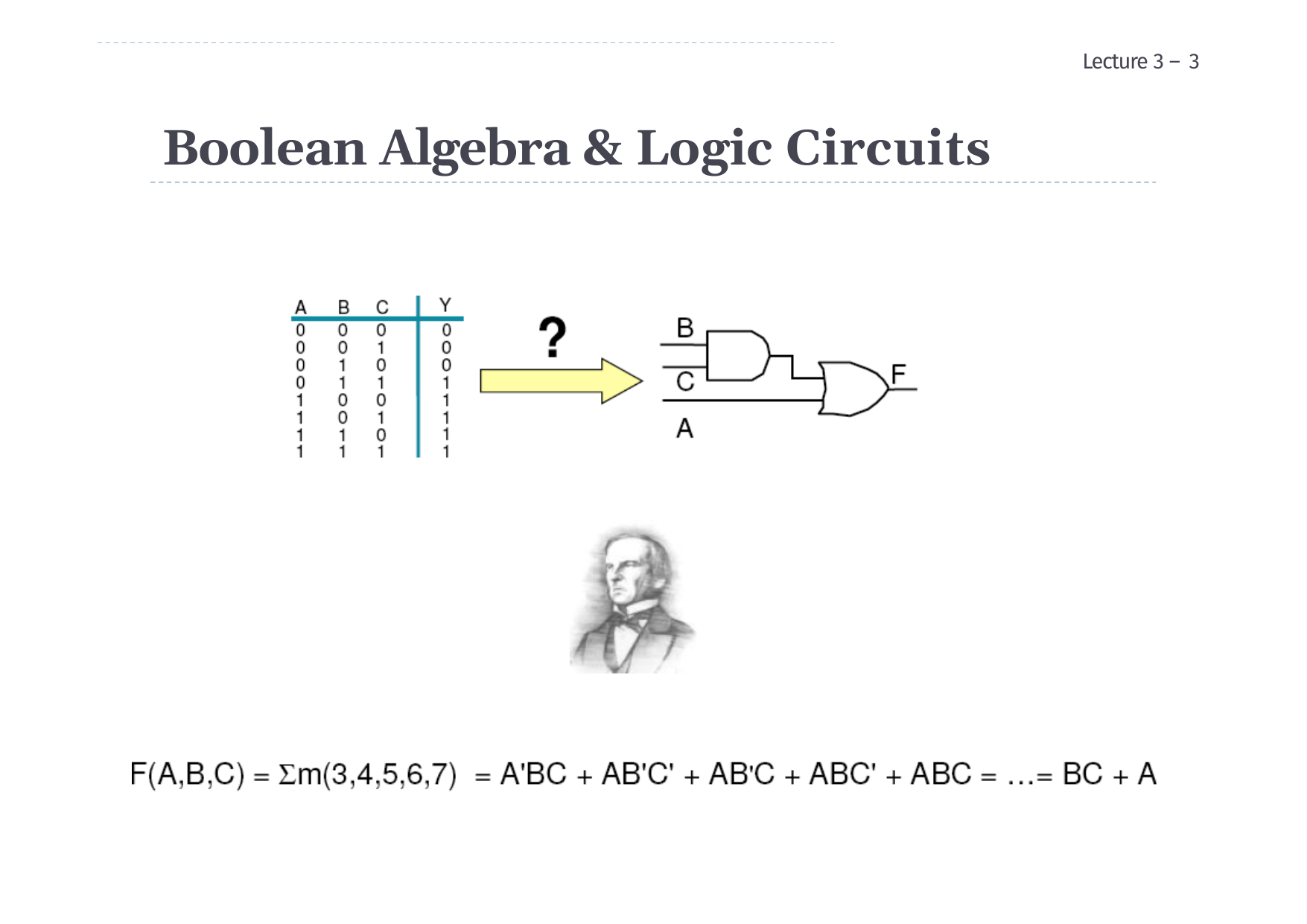

Lecture 3 – 3
# Boolean Algebra & Logic Circuits